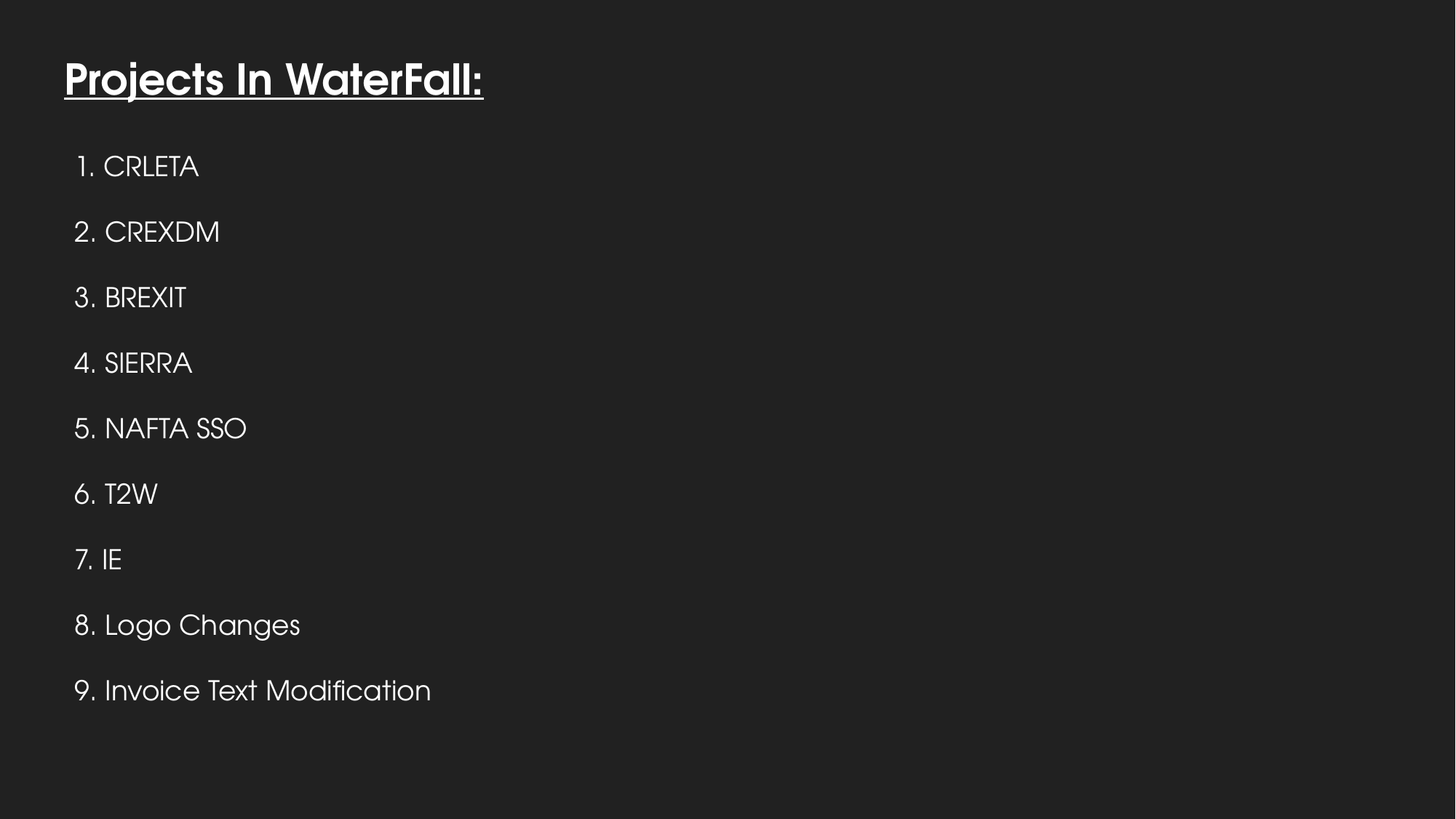

Projects In WaterFall:
1. CRLETA
2. CREXDM
3. BREXIT
4. SIERRA
5. NAFTA SSO
6. T2W
7. IE
8. Logo Changes
9. Invoice Text Modification